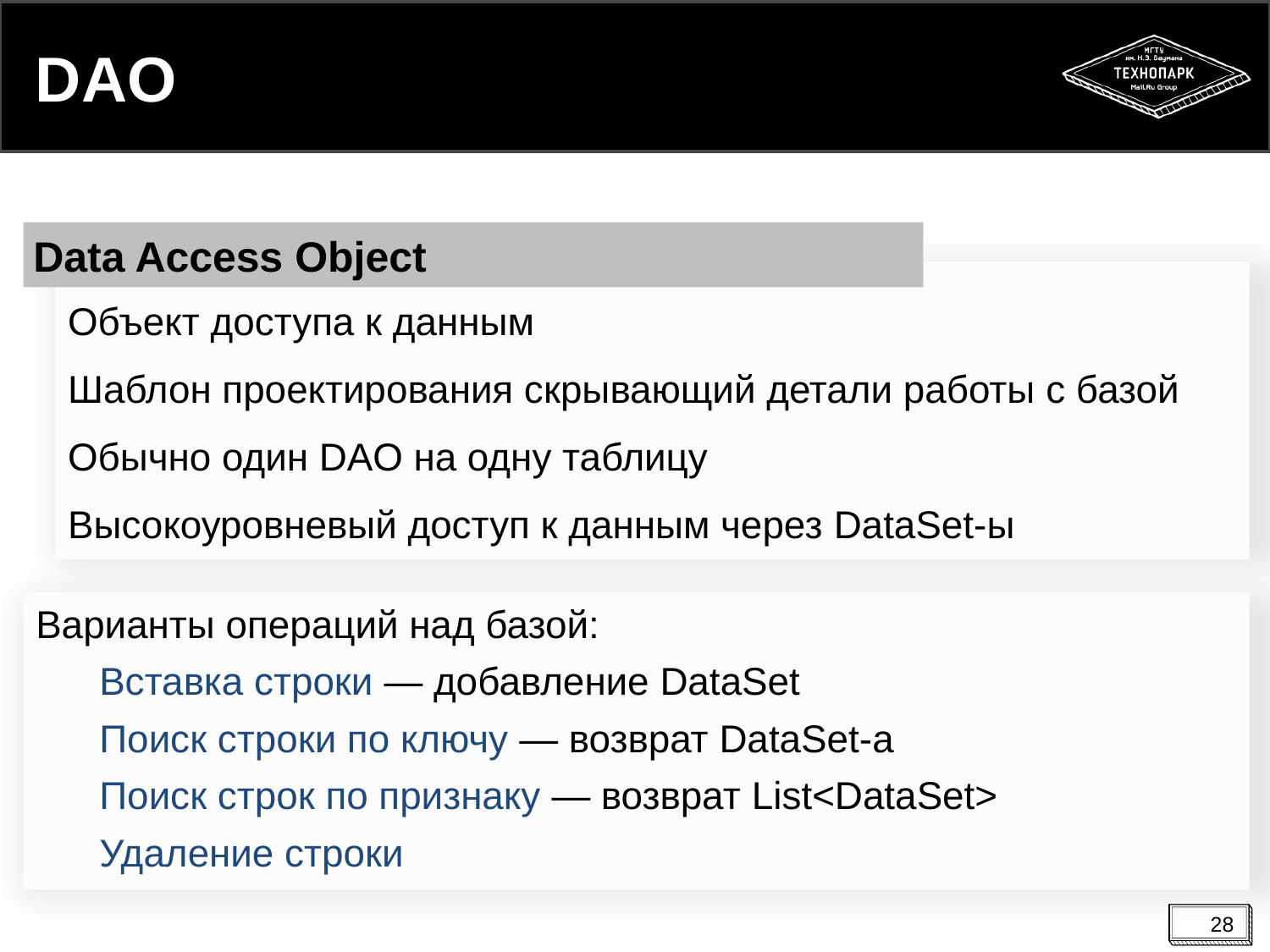

# DAO
Data Access Object

Объект доступа к данным
Шаблон проектирования скрывающий детали работы с базой
Обычно один DAO на одну таблицу
Высокоуровневый доступ к данным через DataSet-ы

Варианты операций над базой:
Вставка строки ― добавление DataSet
Поиск строки по ключу ― возврат DataSet-а
Поиск строк по признаку ― возврат List<DataSet>
Удаление строки
28